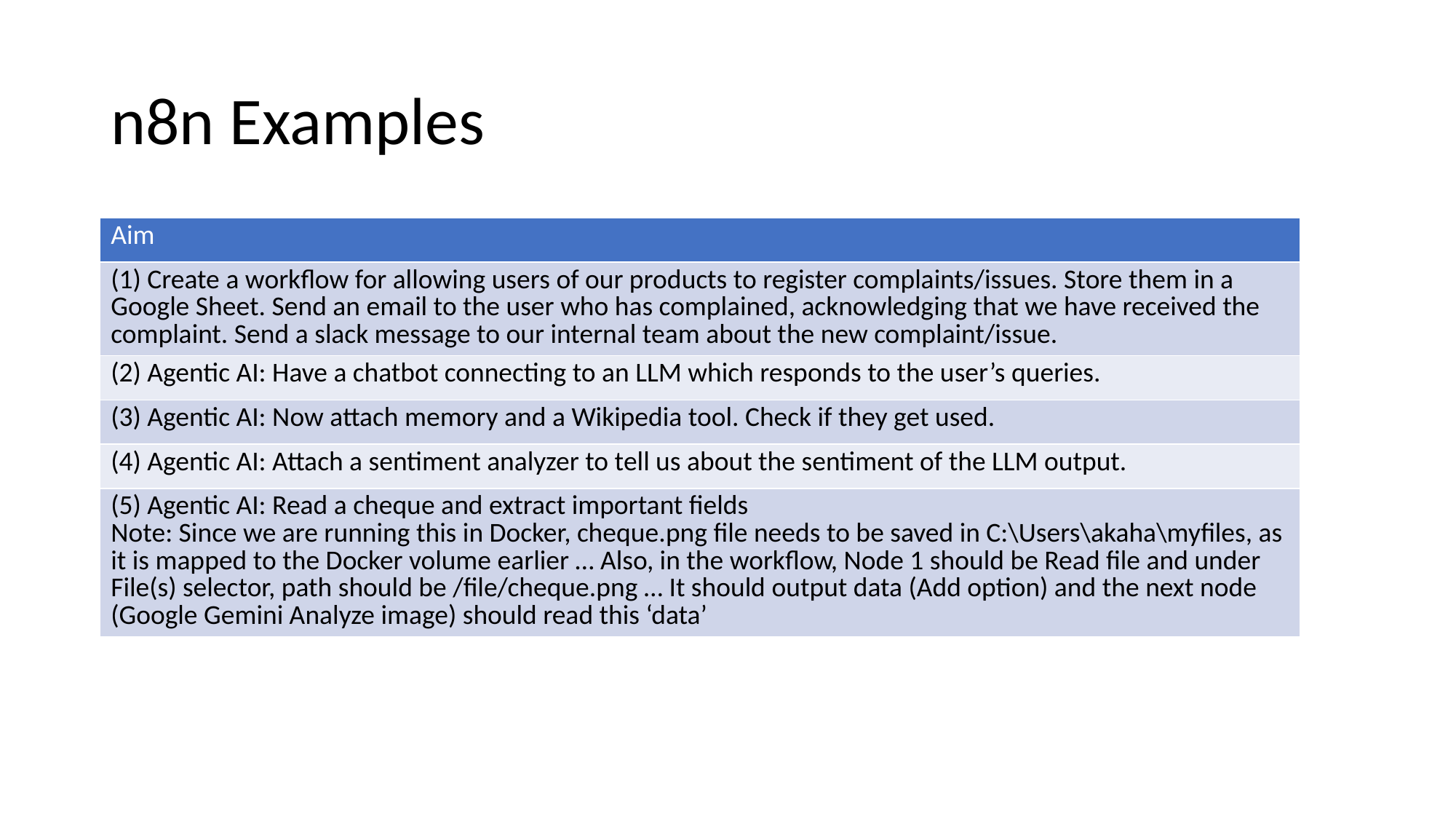

# n8n Examples
| Aim |
| --- |
| (1) Create a workflow for allowing users of our products to register complaints/issues. Store them in a Google Sheet. Send an email to the user who has complained, acknowledging that we have received the complaint. Send a slack message to our internal team about the new complaint/issue. |
| (2) Agentic AI: Have a chatbot connecting to an LLM which responds to the user’s queries. |
| (3) Agentic AI: Now attach memory and a Wikipedia tool. Check if they get used. |
| (4) Agentic AI: Attach a sentiment analyzer to tell us about the sentiment of the LLM output. |
| (5) Agentic AI: Read a cheque and extract important fields Note: Since we are running this in Docker, cheque.png file needs to be saved in C:\Users\akaha\myfiles, as it is mapped to the Docker volume earlier … Also, in the workflow, Node 1 should be Read file and under File(s) selector, path should be /file/cheque.png … It should output data (Add option) and the next node (Google Gemini Analyze image) should read this ‘data’ |